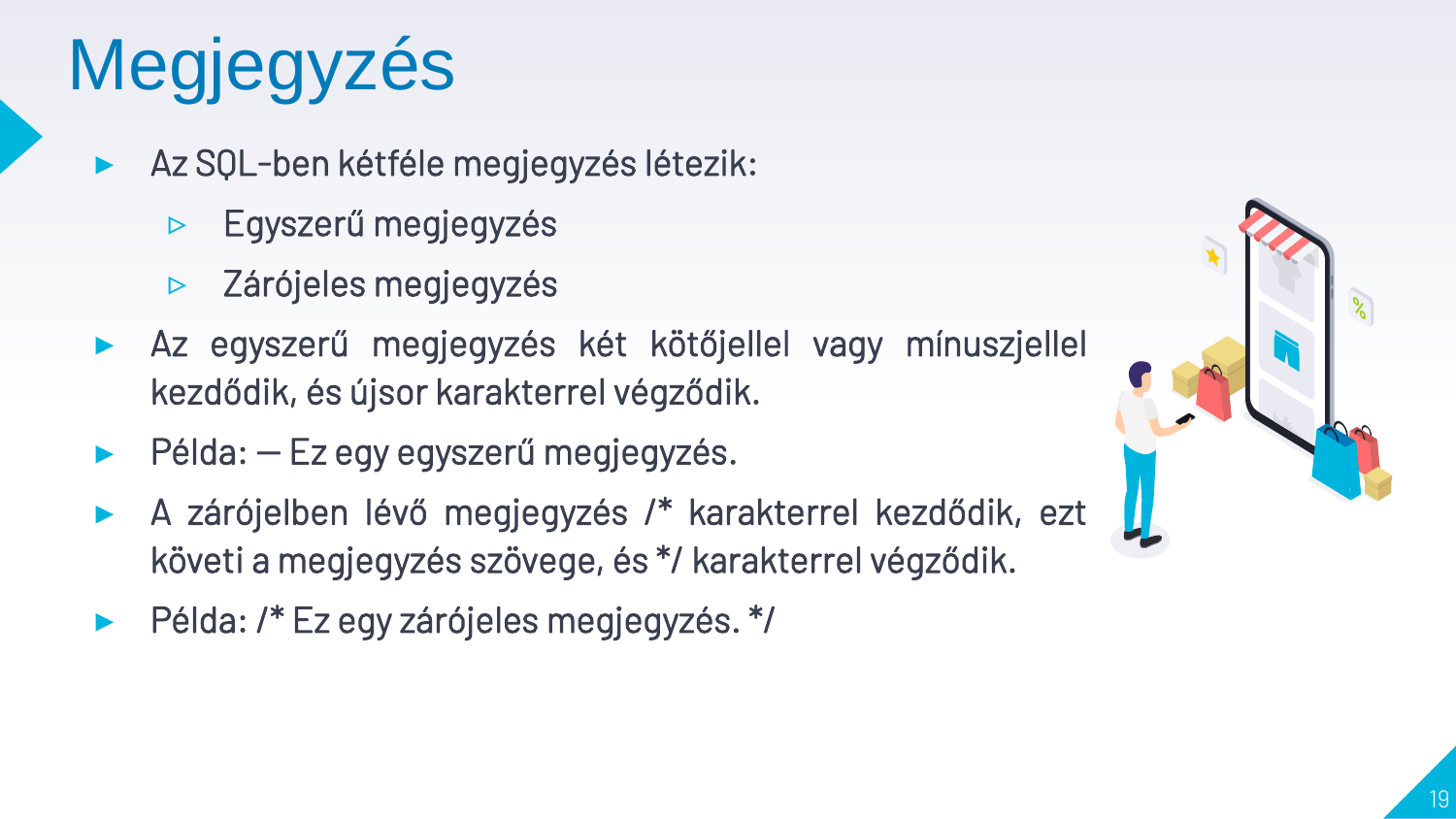

# Megjegyzés
Az SQL-ben kétféle megjegyzés létezik:
Egyszerű megjegyzés
Zárójeles megjegyzés
Az egyszerű megjegyzés két kötőjellel vagy mínuszjellel kezdődik, és újsor karakterrel végződik.
Példa: -- Ez egy egyszerű megjegyzés.
A zárójelben lévő megjegyzés /* karakterrel kezdődik, ezt követi a megjegyzés szövege, és */ karakterrel végződik.
Példa: /* Ez egy zárójeles megjegyzés. */

19